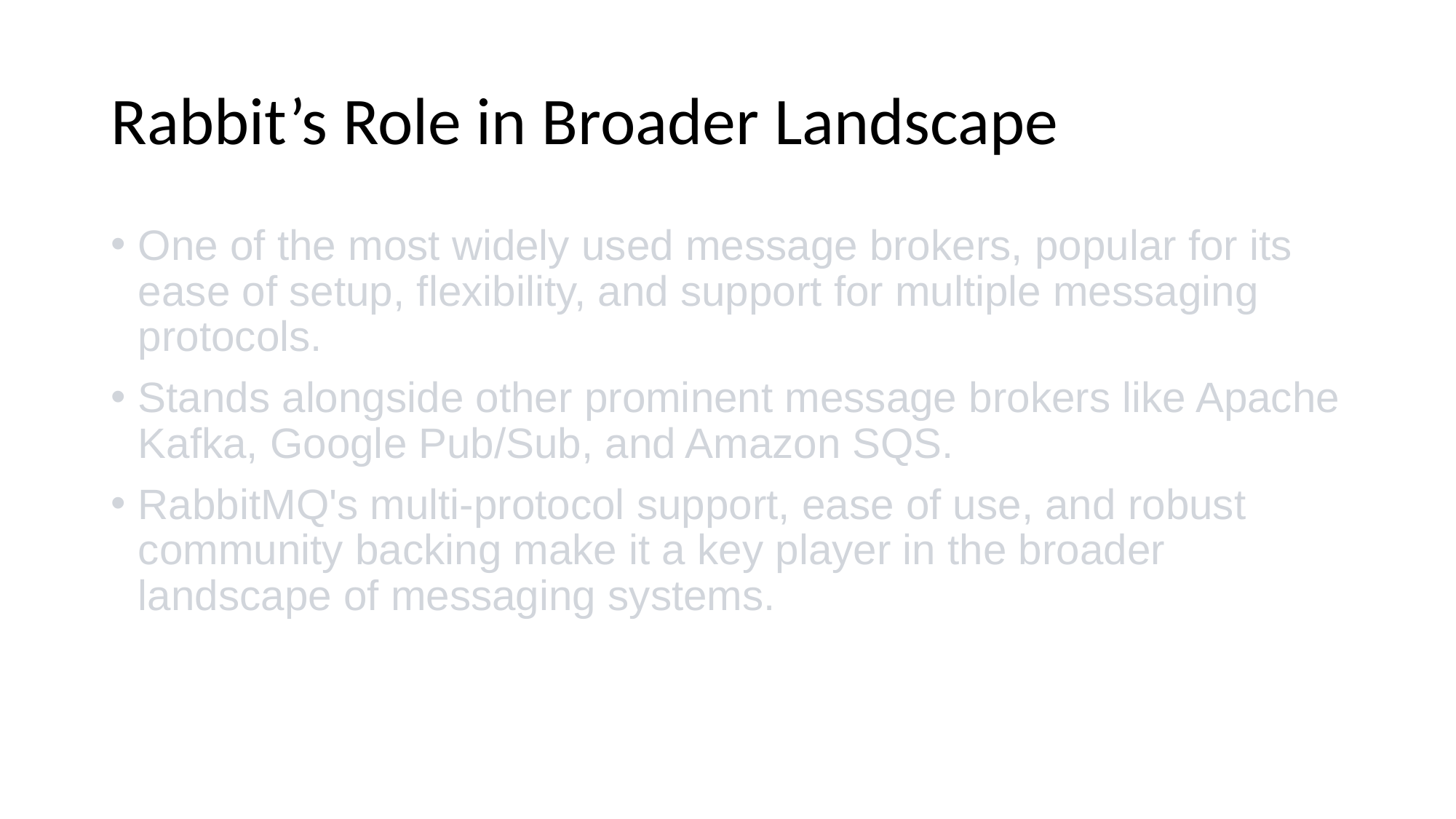

# Rabbit’s Role in Broader Landscape
One of the most widely used message brokers, popular for its ease of setup, flexibility, and support for multiple messaging protocols.
Stands alongside other prominent message brokers like Apache Kafka, Google Pub/Sub, and Amazon SQS.
RabbitMQ's multi-protocol support, ease of use, and robust community backing make it a key player in the broader landscape of messaging systems.